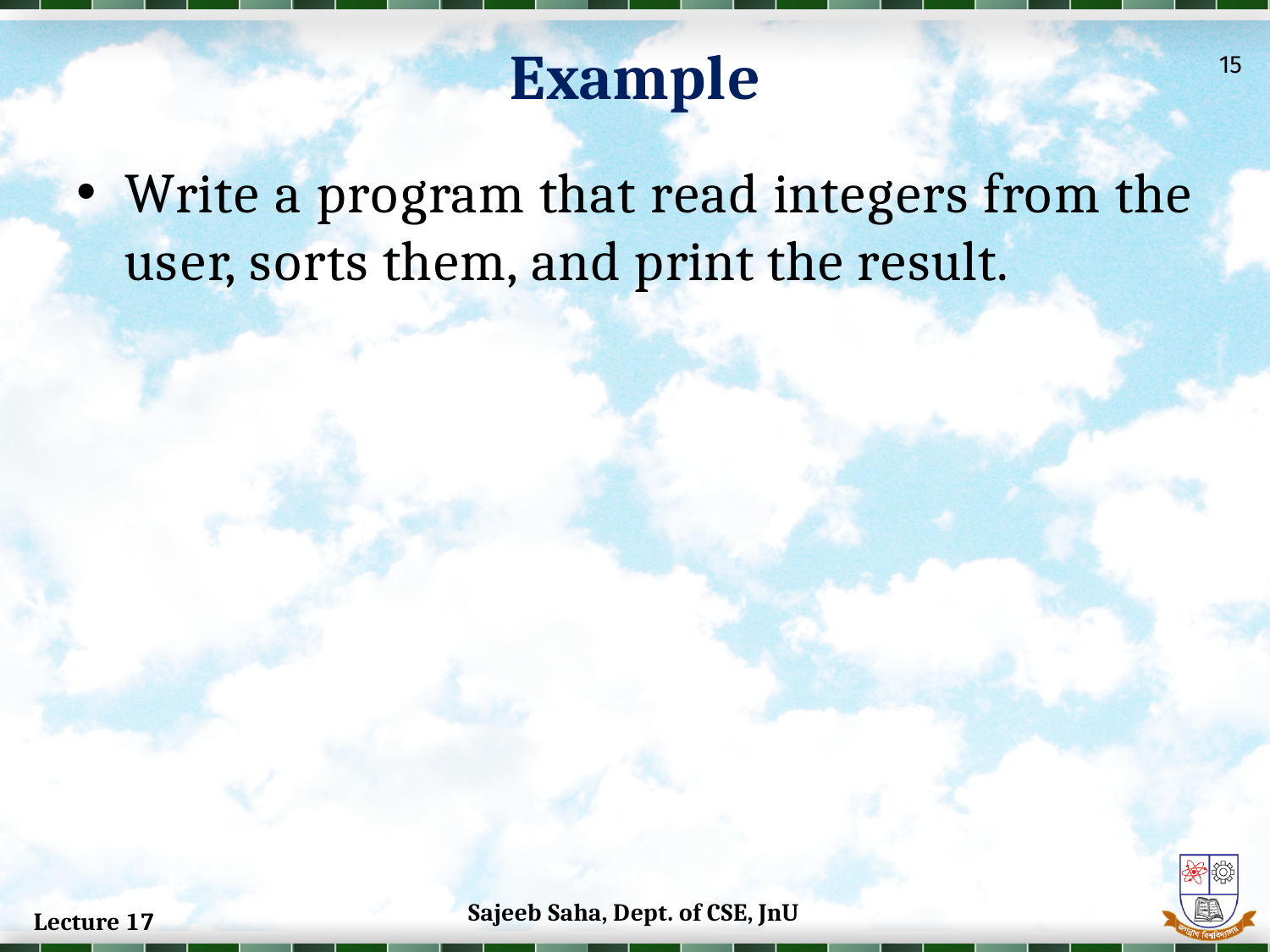

Example
15
Write a program that read integers from the user, sorts them, and print the result.
Sajeeb Saha, Dept. of CSE, JnU